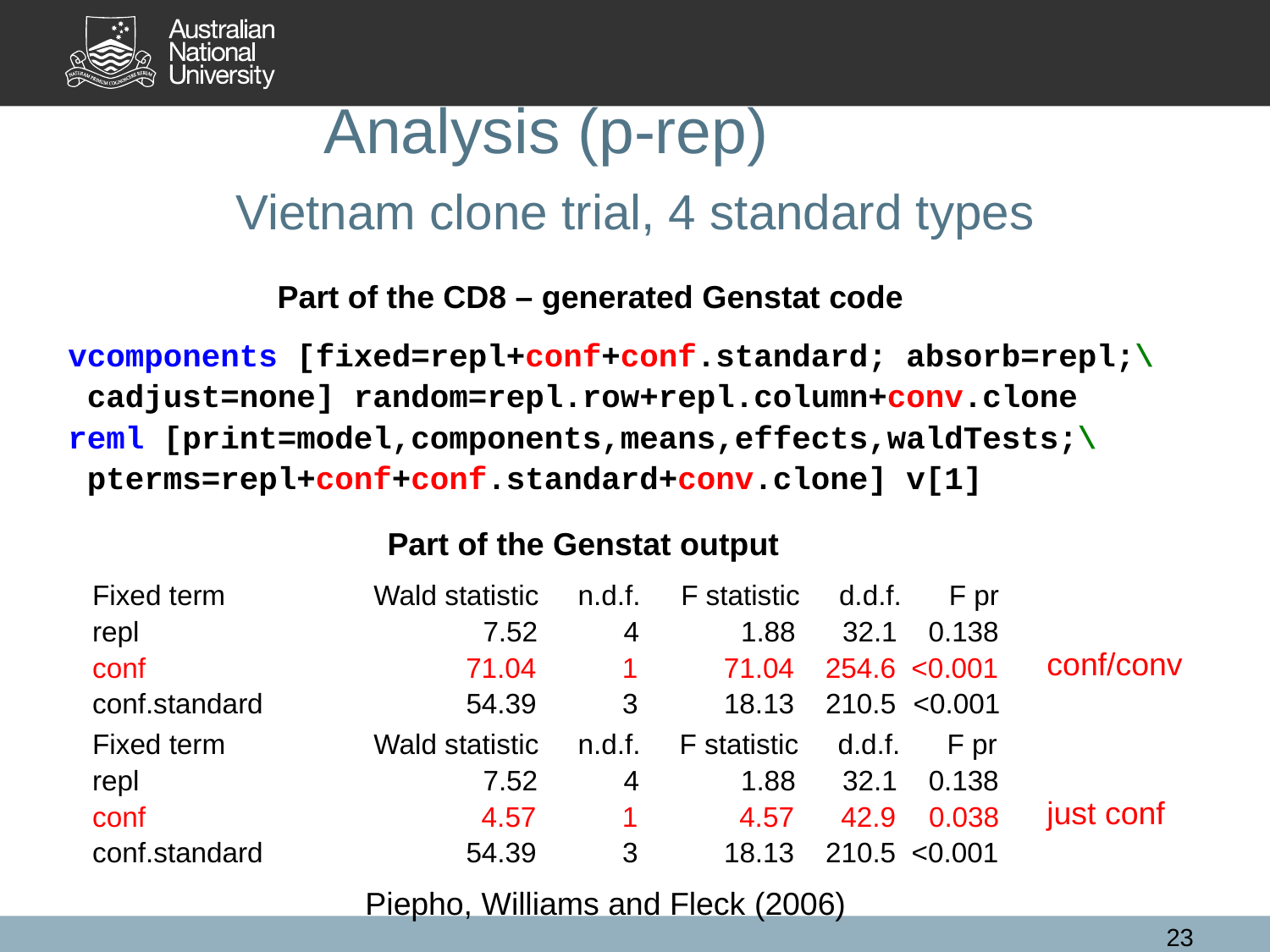

# Analysis (p-rep) Vietnam clone trial, 4 standard types
Part of the CD8 – generated Genstat code
vcomponents [fixed=repl+conf+conf.standard; absorb=repl;\
 cadjust=none] random=repl.row+repl.column+conv.clone
reml [print=model,components,means,effects,waldTests;\
 pterms=repl+conf+conf.standard+conv.clone] v[1]
Part of the Genstat output
Fixed term                   Wald statistic     n.d.f.	     F statistic     d.d.f.	      F pr
repl                                            7.52           4             1.88      32.1    0.138
conf                                         71.04           1           71.04    254.6  <0.001
conf.standard                          54.39           3           18.13    210.5	  <0.001

conf/conv
Fixed term                   Wald statistic     n.d.f.     F statistic     d.d.f.      F pr
repl                                            7.52           4             1.88      32.1    0.138
conf                                           4.57           1             4.57      42.9	    0.038
conf.standard                          54.39           3           18.13    210.5  <0.001
just conf
                             Piepho, Williams and Fleck (2006)
23